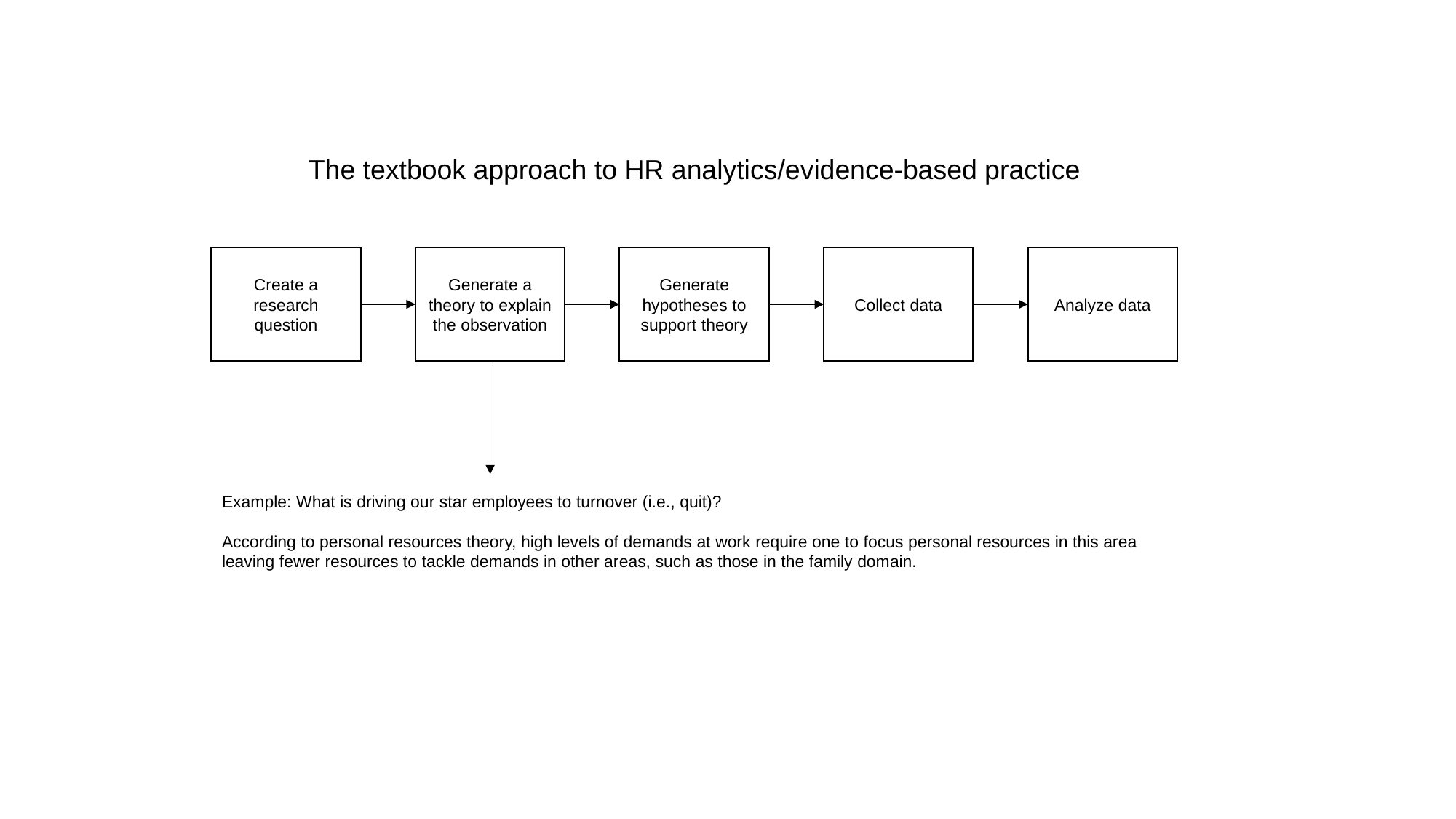

The textbook approach to HR analytics/evidence-based practice
Generate a theory to explain the observation
Generate hypotheses to support theory
Collect data
Analyze data
Create a research question
Example: What is driving our star employees to turnover (i.e., quit)?

According to personal resources theory, high levels of demands at work require one to focus personal resources in this area leaving fewer resources to tackle demands in other areas, such as those in the family domain.